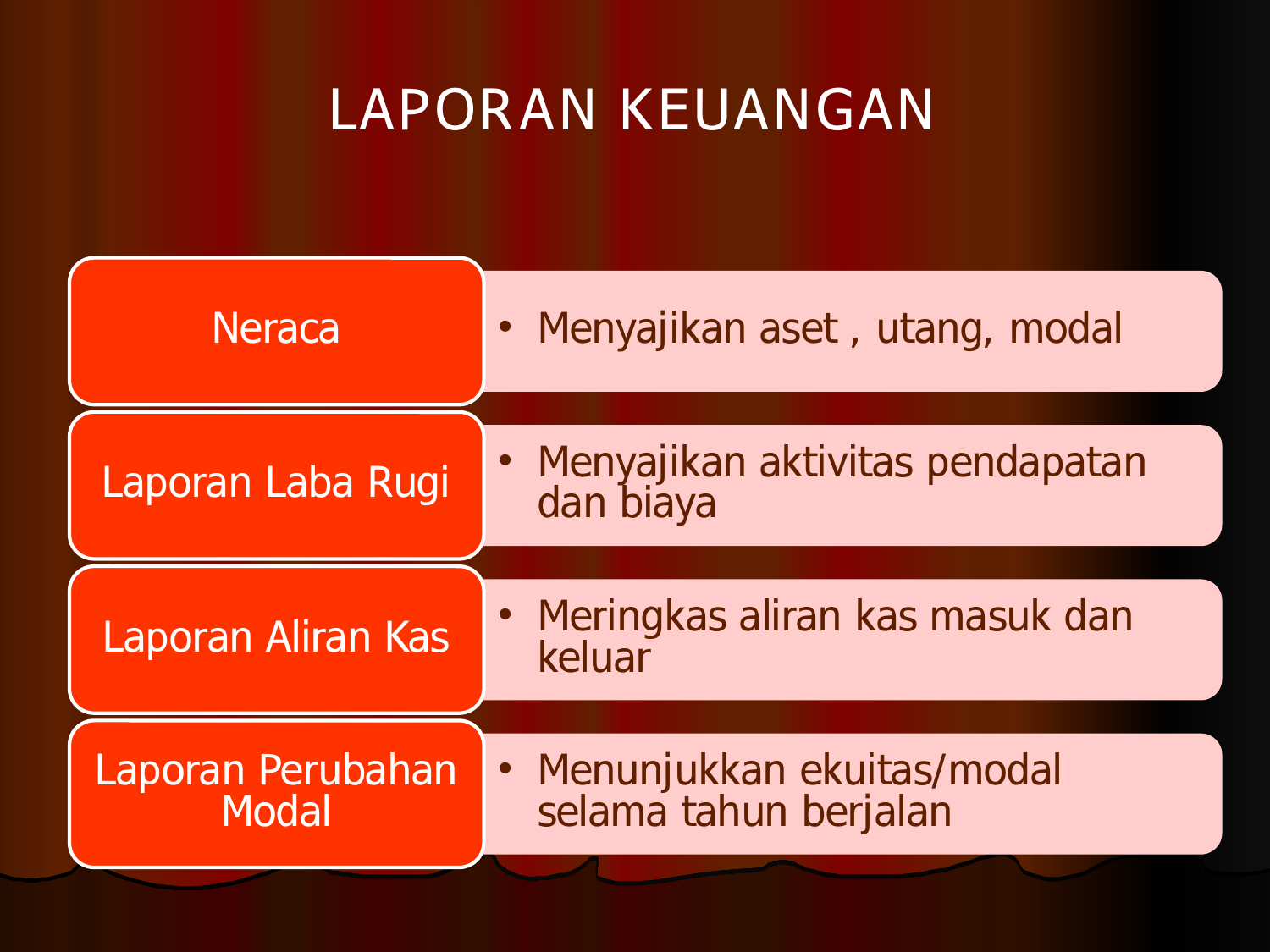

# LAPORAN KEUANGAN
Neraca
Menyajikan aset , utang, modal
Laporan Laba Rugi
Menyajikan aktivitas pendapatan dan biaya
Laporan Aliran Kas
Meringkas aliran kas masuk dan keluar